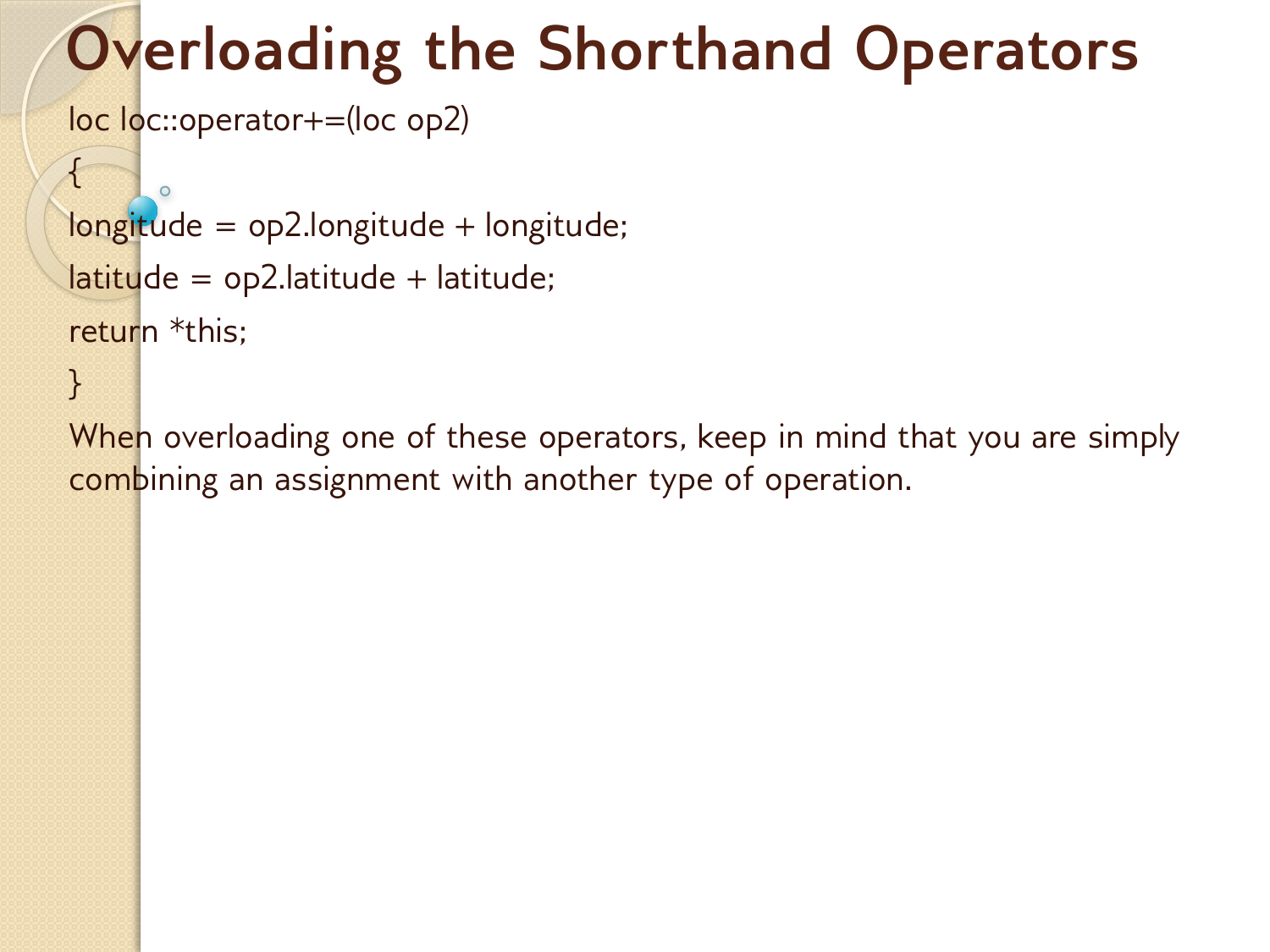

# Overloading the Shorthand Operators
loc loc::operator+=(loc op2)
{
longitude = op2.longitude + longitude;
latitude = op2.latitude + latitude;
return *this;
}
When overloading one of these operators, keep in mind that you are simply combining an assignment with another type of operation.